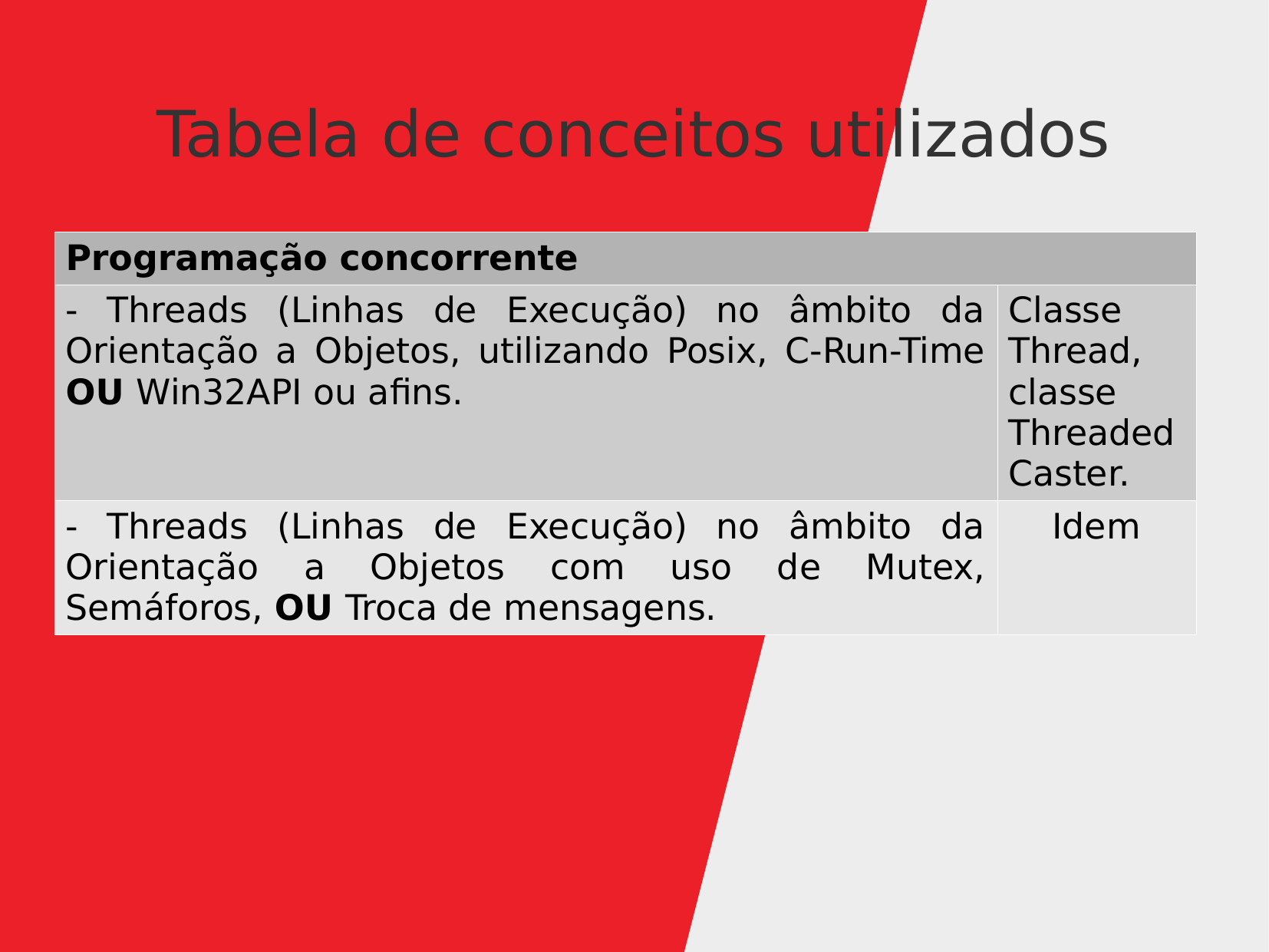

Tabela de conceitos utilizados
| Programação concorrente |  |
| --- | --- |
| - Threads (Linhas de Execução) no âmbito da Orientação a Objetos, utilizando Posix, C-Run-Time OU Win32API ou afins. | Classe Thread, classe ThreadedCaster. |
| - Threads (Linhas de Execução) no âmbito da Orientação a Objetos com uso de Mutex, Semáforos, OU Troca de mensagens. | Idem |